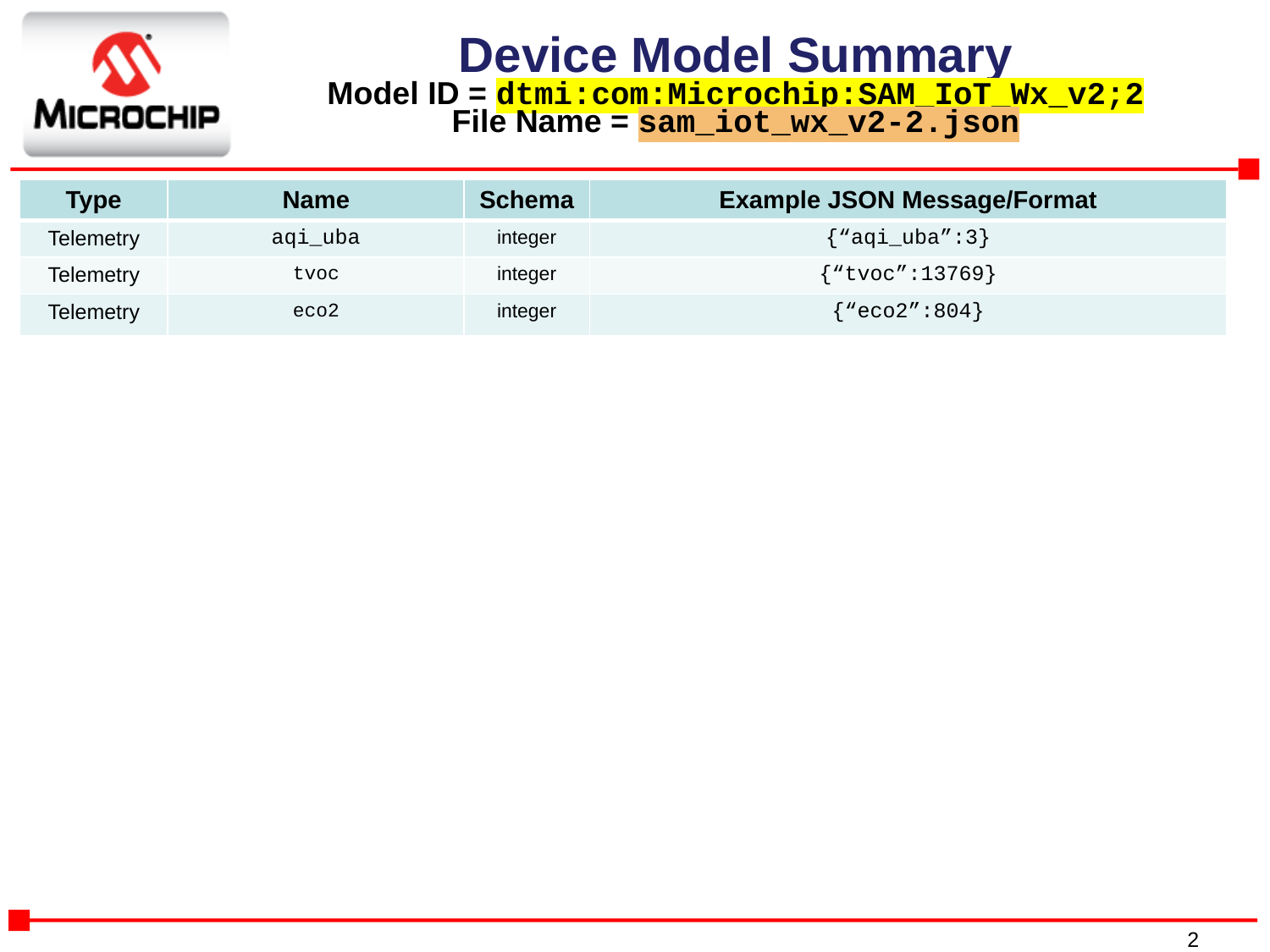

# Device Model Summary Model ID = dtmi:com:Microchip:SAM_IoT_Wx_v2;2 File Name = sam_iot_wx_v2-2.json
| Type | Name | Schema | Example JSON Message/Format |
| --- | --- | --- | --- |
| Telemetry | aqi\_uba | integer | {“aqi\_uba”:3} |
| Telemetry | tvoc | integer | {“tvoc”:13769} |
| Telemetry | eco2 | integer | {“eco2”:804} |